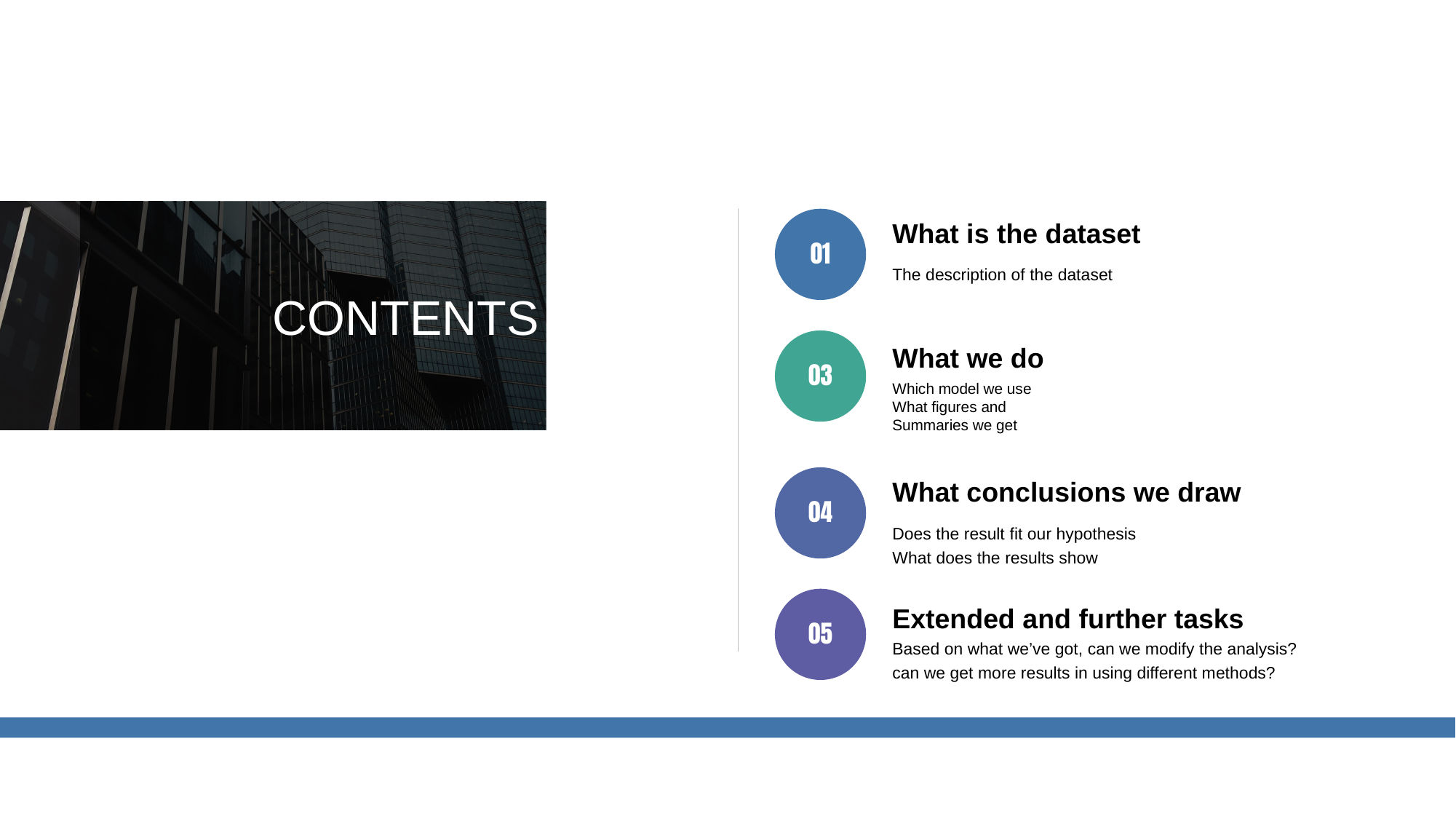

What is the dataset
The description of the dataset

01
CONTENTS
What we do
Which model we use
What figures and
Summaries we get
03
What conclusions we draw
Does the result fit our hypothesis
What does the results show
04
Extended and further tasks
Based on what we’ve got, can we modify the analysis?
can we get more results in using different methods?
05